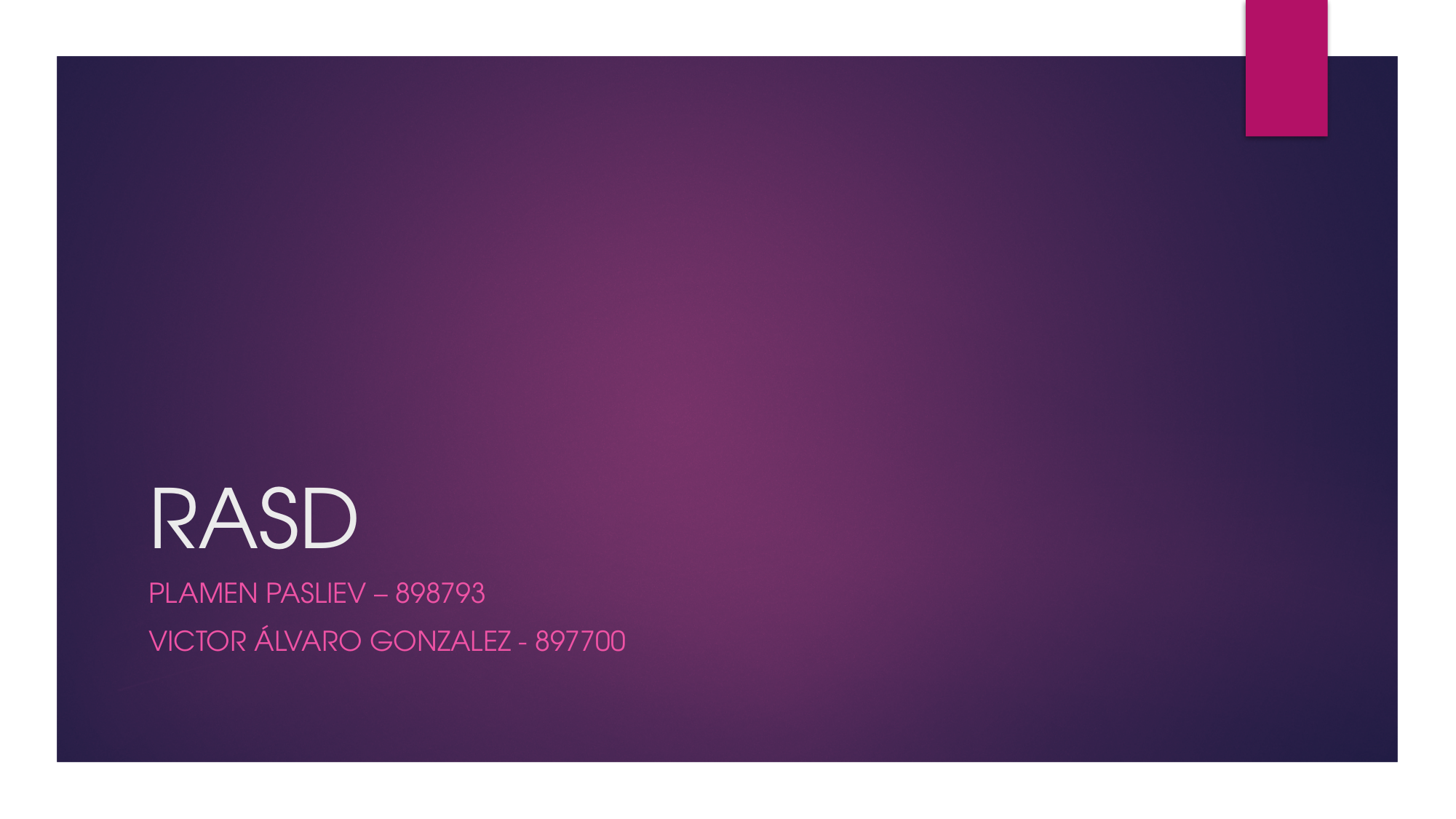

# RASD
Plamen Pasliev – 898793
Victor Álvaro Gonzalez - 897700